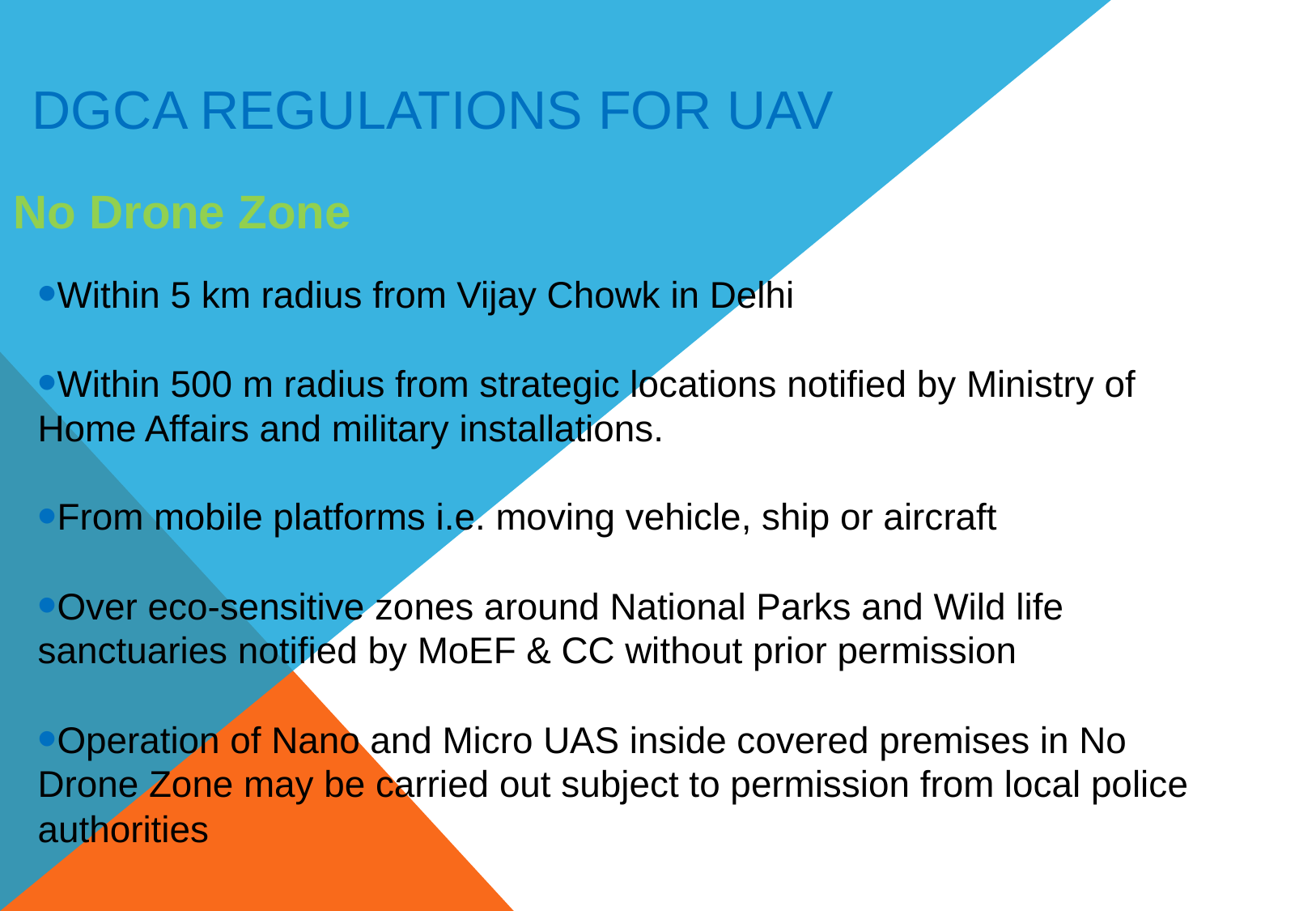

# DGCA regulations for UAV
No Drone Zone
Within 5 km radius from Vijay Chowk in Delhi

Within 500 m radius from strategic locations notified by Ministry of Home Affairs and military installations.

From mobile platforms i.e. moving vehicle, ship or aircraft

Over eco-sensitive zones around National Parks and Wild life sanctuaries notified by MoEF & CC without prior permission

Operation of Nano and Micro UAS inside covered premises in No Drone Zone may be carried out subject to permission from local police authorities